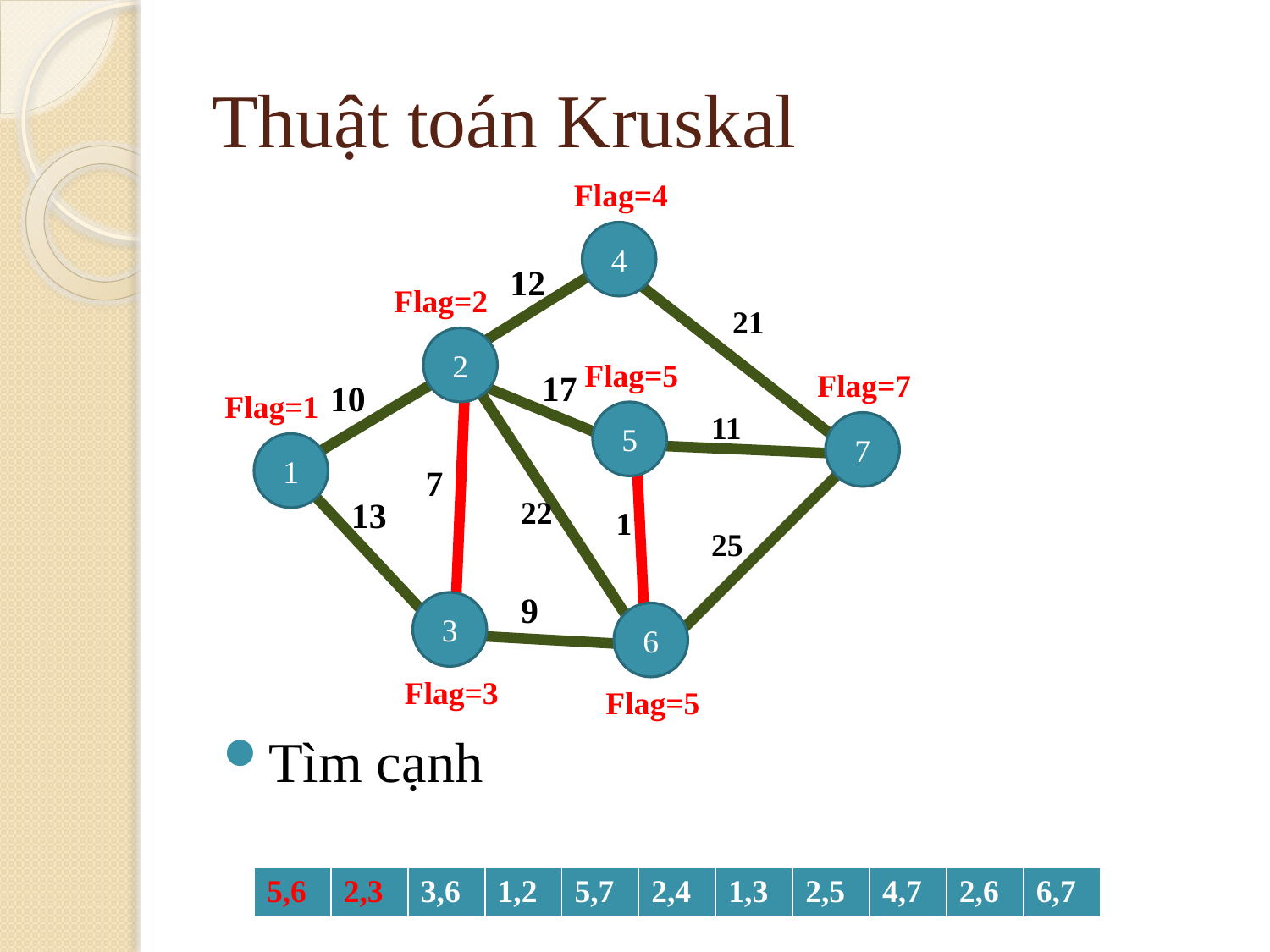

# Thuật toán Kruskal
Flag=4
4
12
Flag=2
21
2
Flag=5
17
Flag=7
10
Flag=1
5
11
7
1
7
13
22
1
25
9
3
6
Flag=3
Flag=5
Tìm cạnh

| 5,6 | 2,3 | 3,6 | 1,2 | 5,7 | 2,4 | 1,3 | 2,5 | 4,7 | 2,6 | 6,7 |
| --- | --- | --- | --- | --- | --- | --- | --- | --- | --- | --- |